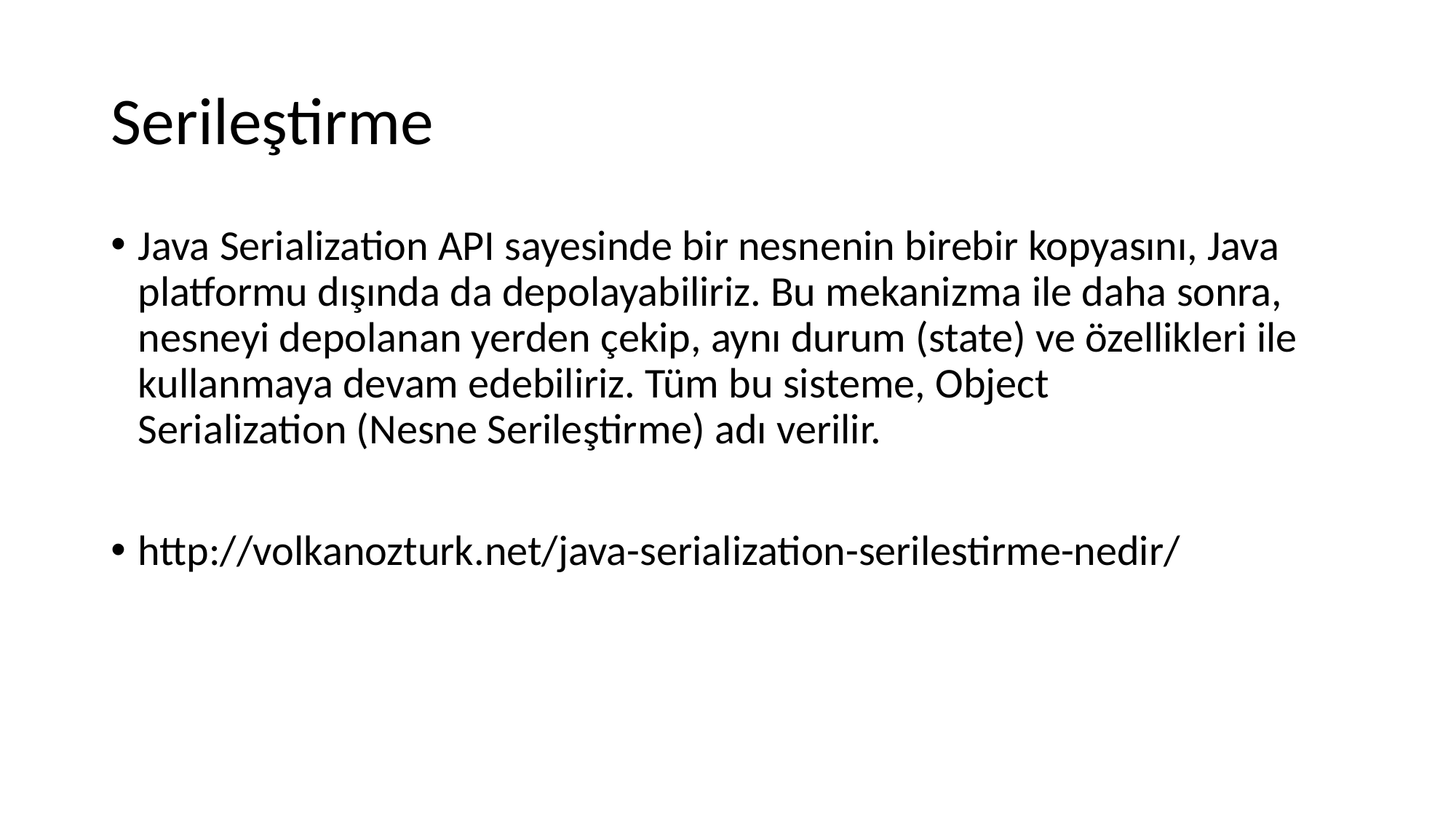

# Serileştirme
Java Serialization API sayesinde bir nesnenin birebir kopyasını, Java platformu dışında da depolayabiliriz. Bu mekanizma ile daha sonra,  nesneyi depolanan yerden çekip, aynı durum (state) ve özellikleri ile kullanmaya devam edebiliriz. Tüm bu sisteme, Object Serialization (Nesne Serileştirme) adı verilir.

http://volkanozturk.net/java-serialization-serilestirme-nedir/